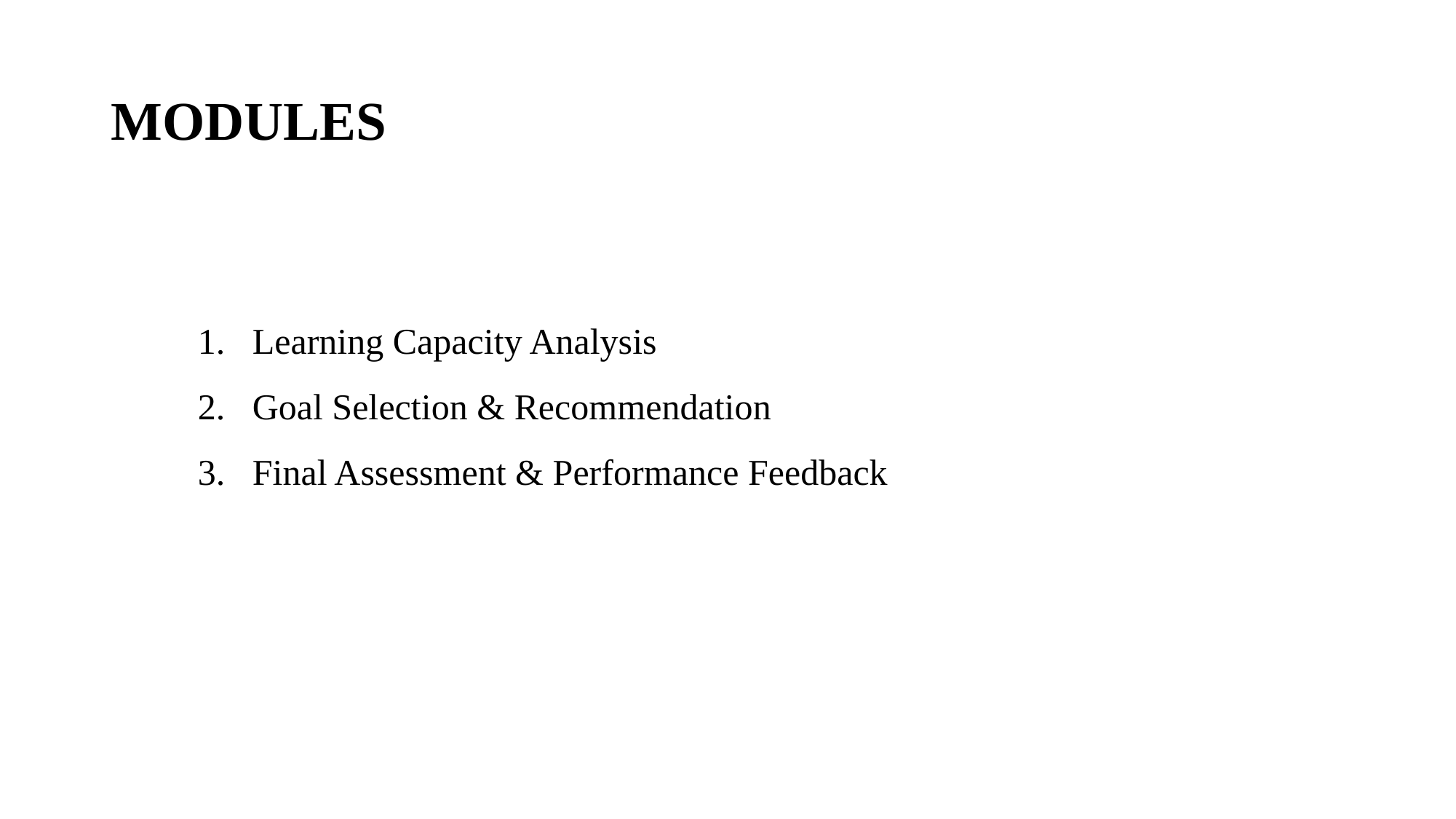

# MODULES
 Learning Capacity Analysis
 Goal Selection & Recommendation
 Final Assessment & Performance Feedback